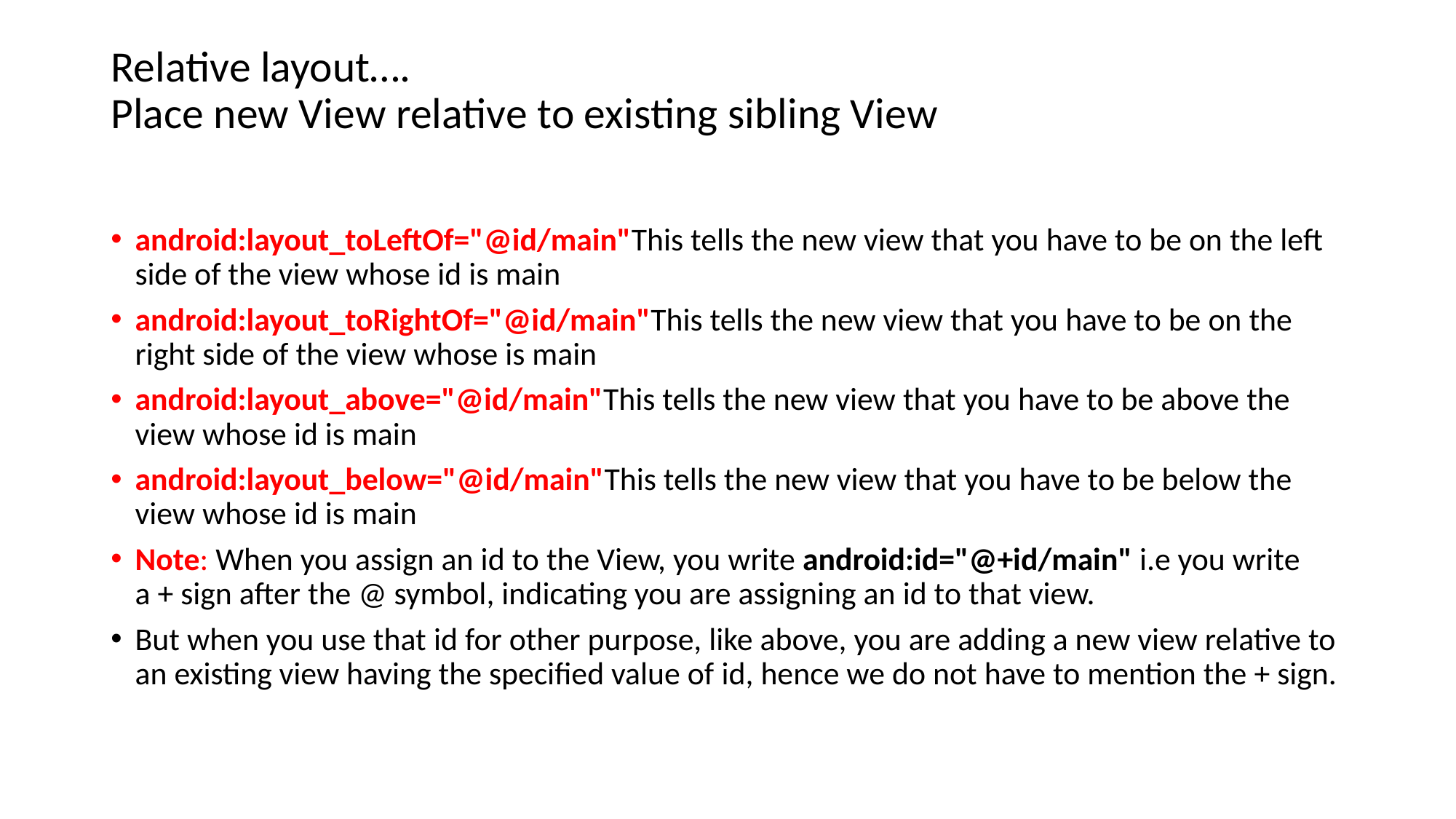

# Relative layout…. Place new View relative to existing sibling View
android:layout_toLeftOf="@id/main"This tells the new view that you have to be on the left side of the view whose id is main
android:layout_toRightOf="@id/main"This tells the new view that you have to be on the right side of the view whose is main
android:layout_above="@id/main"This tells the new view that you have to be above the view whose id is main
android:layout_below="@id/main"This tells the new view that you have to be below the view whose id is main
Note: When you assign an id to the View, you write android:id="@+id/main" i.e you write a + sign after the @ symbol, indicating you are assigning an id to that view.
But when you use that id for other purpose, like above, you are adding a new view relative to an existing view having the specified value of id, hence we do not have to mention the + sign.